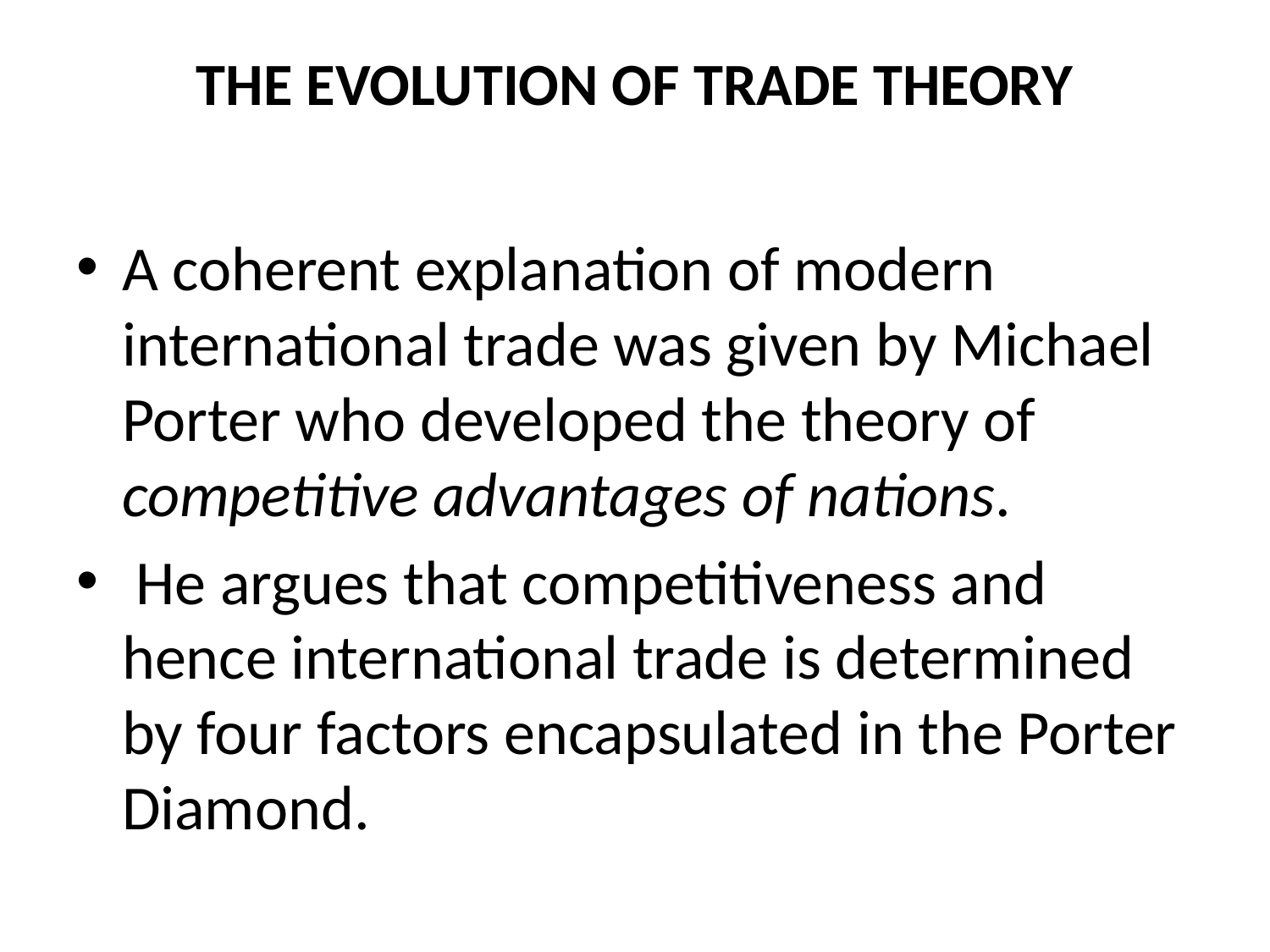

# THE EVOLUTION OF TRADE THEORY
A coherent explanation of modern international trade was given by Michael Porter who developed the theory of competitive advantages of nations.
 He argues that competitiveness and hence international trade is determined by four factors encapsulated in the Porter Diamond.